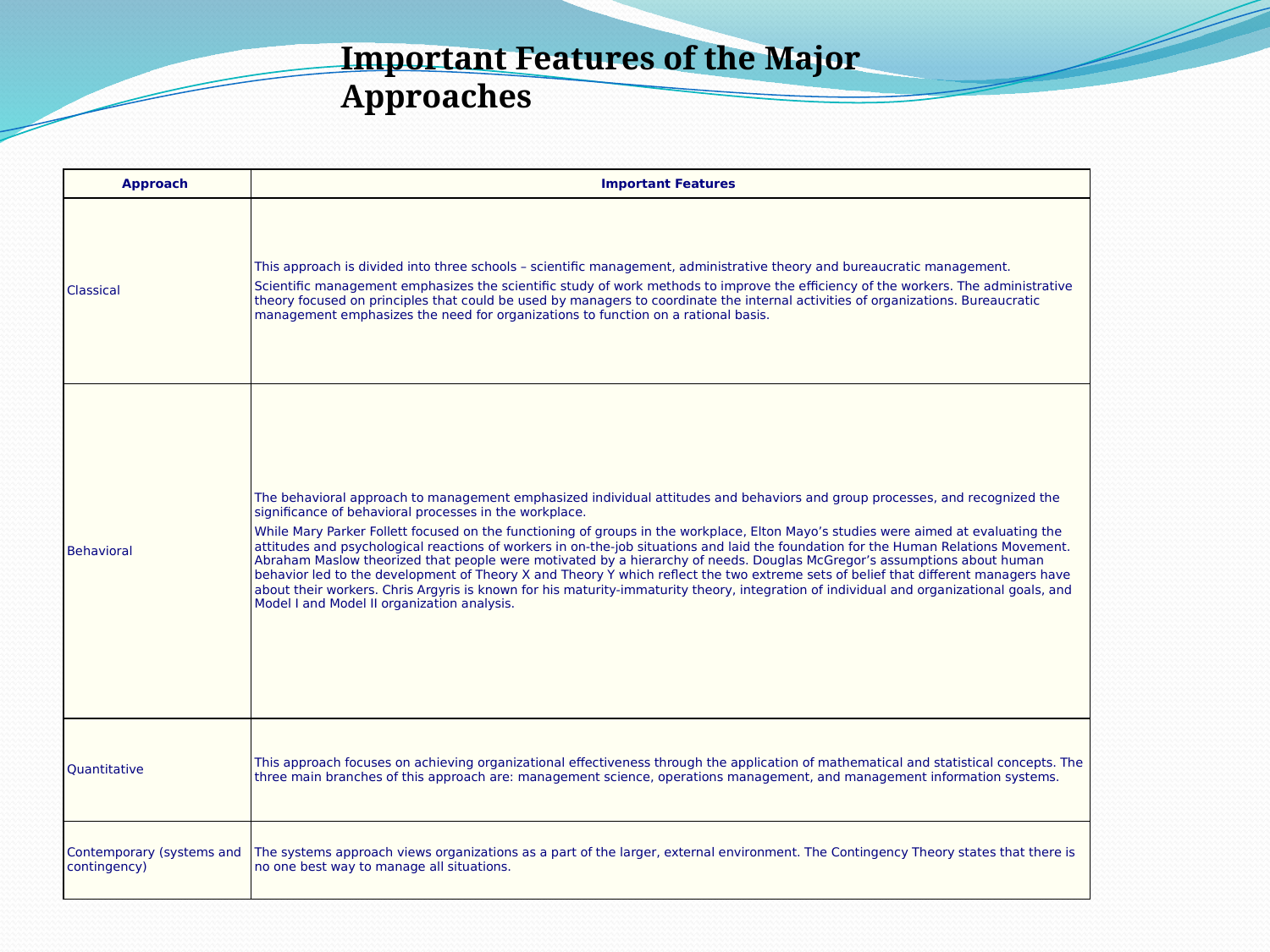

Important Features of the Major Approaches
| Approach | Important Features |
| --- | --- |
| Classical | This approach is divided into three schools – scientific management, administrative theory and bureaucratic management. Scientific management emphasizes the scientific study of work methods to improve the efficiency of the workers. The administrative theory focused on principles that could be used by managers to coordinate the internal activities of organizations. Bureaucratic management emphasizes the need for organizations to function on a rational basis. |
| Behavioral | The behavioral approach to management emphasized individual attitudes and behaviors and group processes, and recognized the significance of behavioral processes in the workplace. While Mary Parker Follett focused on the functioning of groups in the workplace, Elton Mayo’s studies were aimed at evaluating the attitudes and psychological reactions of workers in on-the-job situations and laid the foundation for the Human Relations Movement. Abraham Maslow theorized that people were motivated by a hierarchy of needs. Douglas McGregor’s assumptions about human behavior led to the development of Theory X and Theory Y which reflect the two extreme sets of belief that different managers have about their workers. Chris Argyris is known for his maturity-immaturity theory, integration of individual and organizational goals, and Model I and Model II organization analysis. |
| Quantitative | This approach focuses on achieving organizational effectiveness through the application of mathematical and statistical concepts. The three main branches of this approach are: management science, operations management, and management information systems. |
| Contemporary (systems and contingency) | The systems approach views organizations as a part of the larger, external environment. The Contingency Theory states that there is no one best way to manage all situations. |